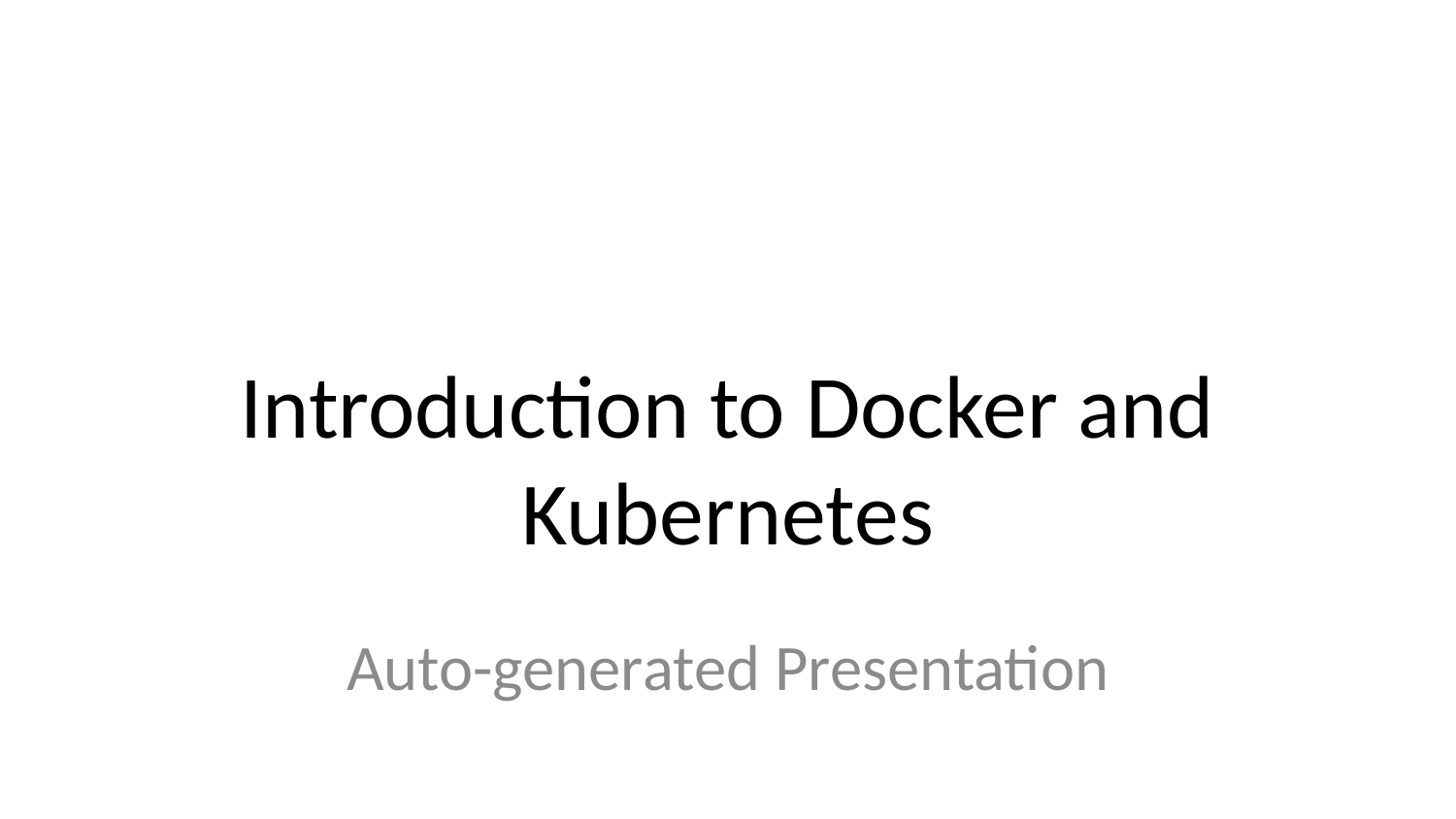

# Introduction to Docker and Kubernetes
Auto-generated Presentation